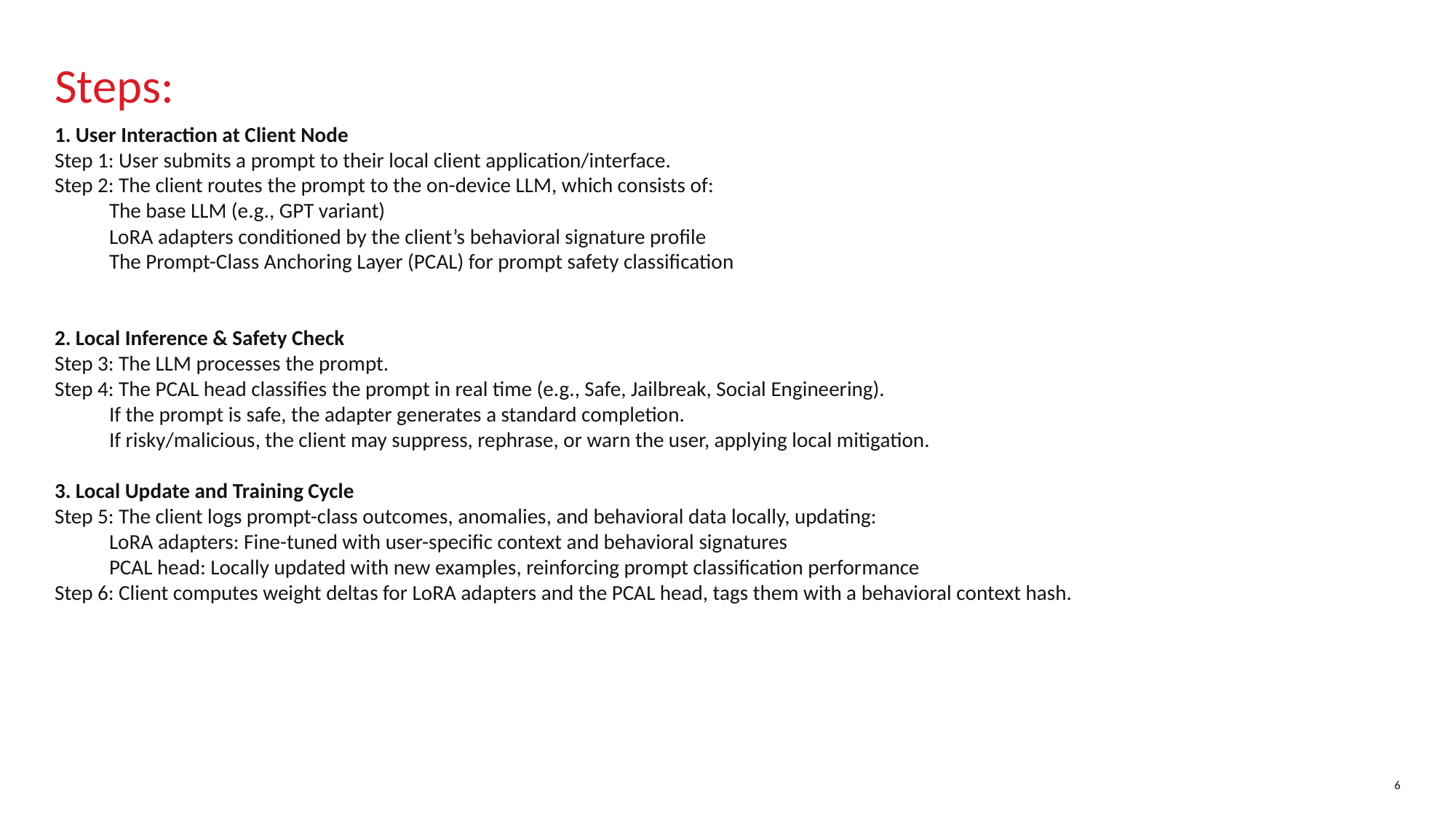

# Steps:
1. User Interaction at Client Node
Step 1: User submits a prompt to their local client application/interface.
Step 2: The client routes the prompt to the on-device LLM, which consists of:
The base LLM (e.g., GPT variant)
LoRA adapters conditioned by the client’s behavioral signature profile
The Prompt-Class Anchoring Layer (PCAL) for prompt safety classification

2. Local Inference & Safety Check
Step 3: The LLM processes the prompt.
Step 4: The PCAL head classifies the prompt in real time (e.g., Safe, Jailbreak, Social Engineering).
If the prompt is safe, the adapter generates a standard completion.
If risky/malicious, the client may suppress, rephrase, or warn the user, applying local mitigation.

3. Local Update and Training Cycle
Step 5: The client logs prompt-class outcomes, anomalies, and behavioral data locally, updating:
LoRA adapters: Fine-tuned with user-specific context and behavioral signatures
PCAL head: Locally updated with new examples, reinforcing prompt classification performance
Step 6: Client computes weight deltas for LoRA adapters and the PCAL head, tags them with a behavioral context hash.

6